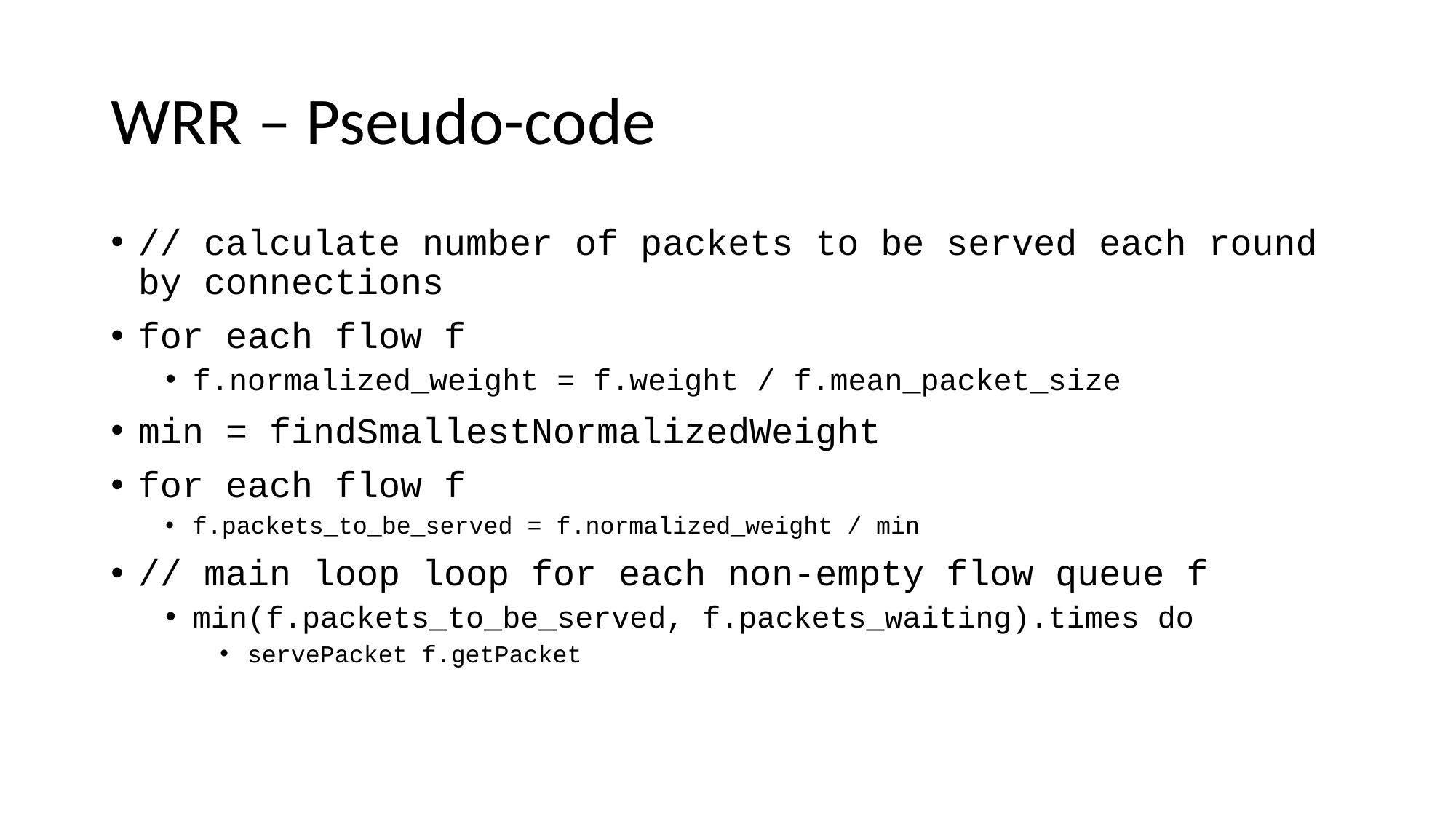

# WRR – Pseudo-code
// calculate number of packets to be served each round by connections
for each flow f
f.normalized_weight = f.weight / f.mean_packet_size
min = findSmallestNormalizedWeight
for each flow f
f.packets_to_be_served = f.normalized_weight / min
// main loop loop for each non-empty flow queue f
min(f.packets_to_be_served, f.packets_waiting).times do
servePacket f.getPacket